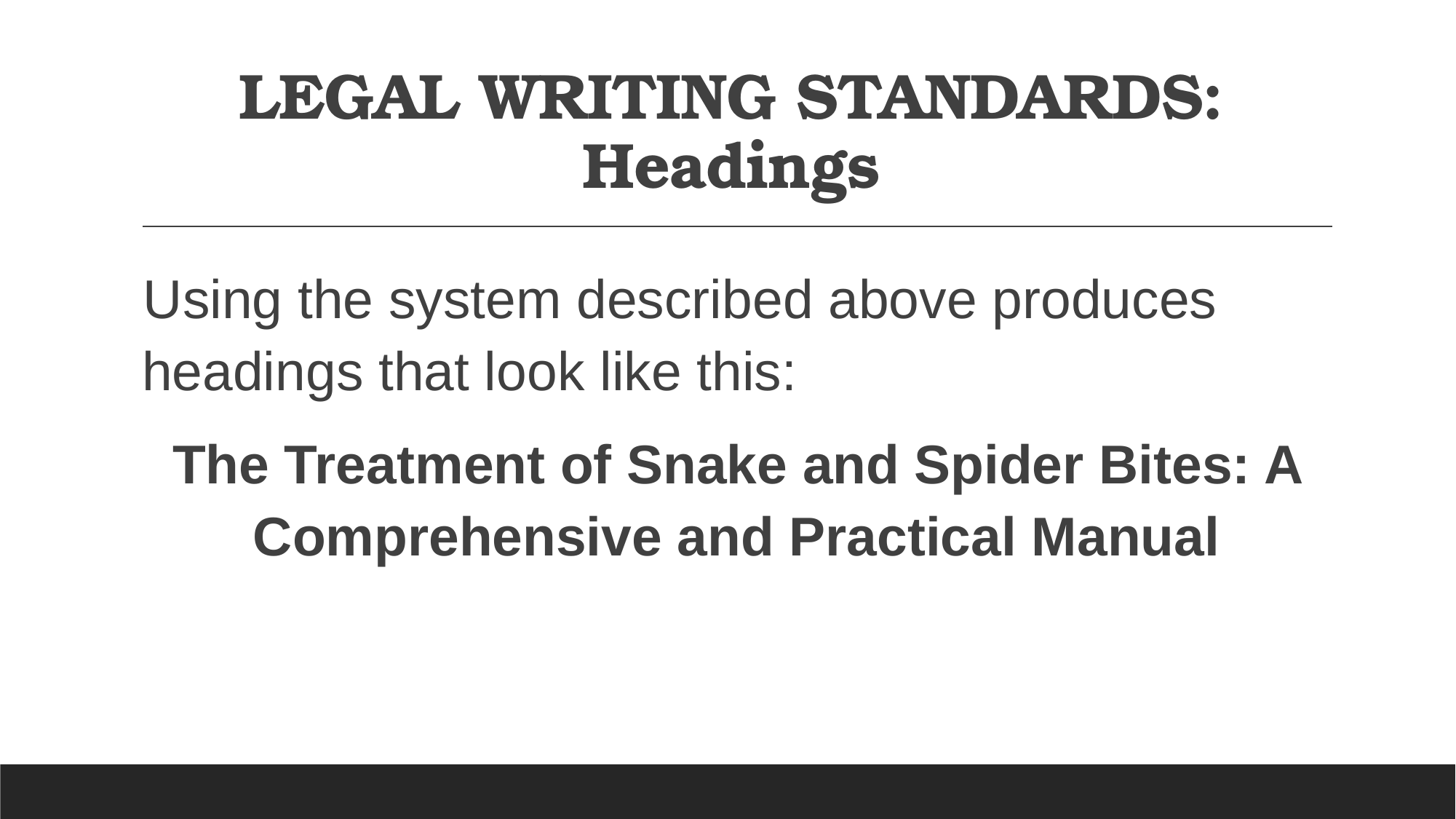

# LEGAL WRITING STANDARDS: Headings
Using the system described above produces headings that look like this:
The Treatment of Snake and Spider Bites: A Comprehensive and Practical Manual